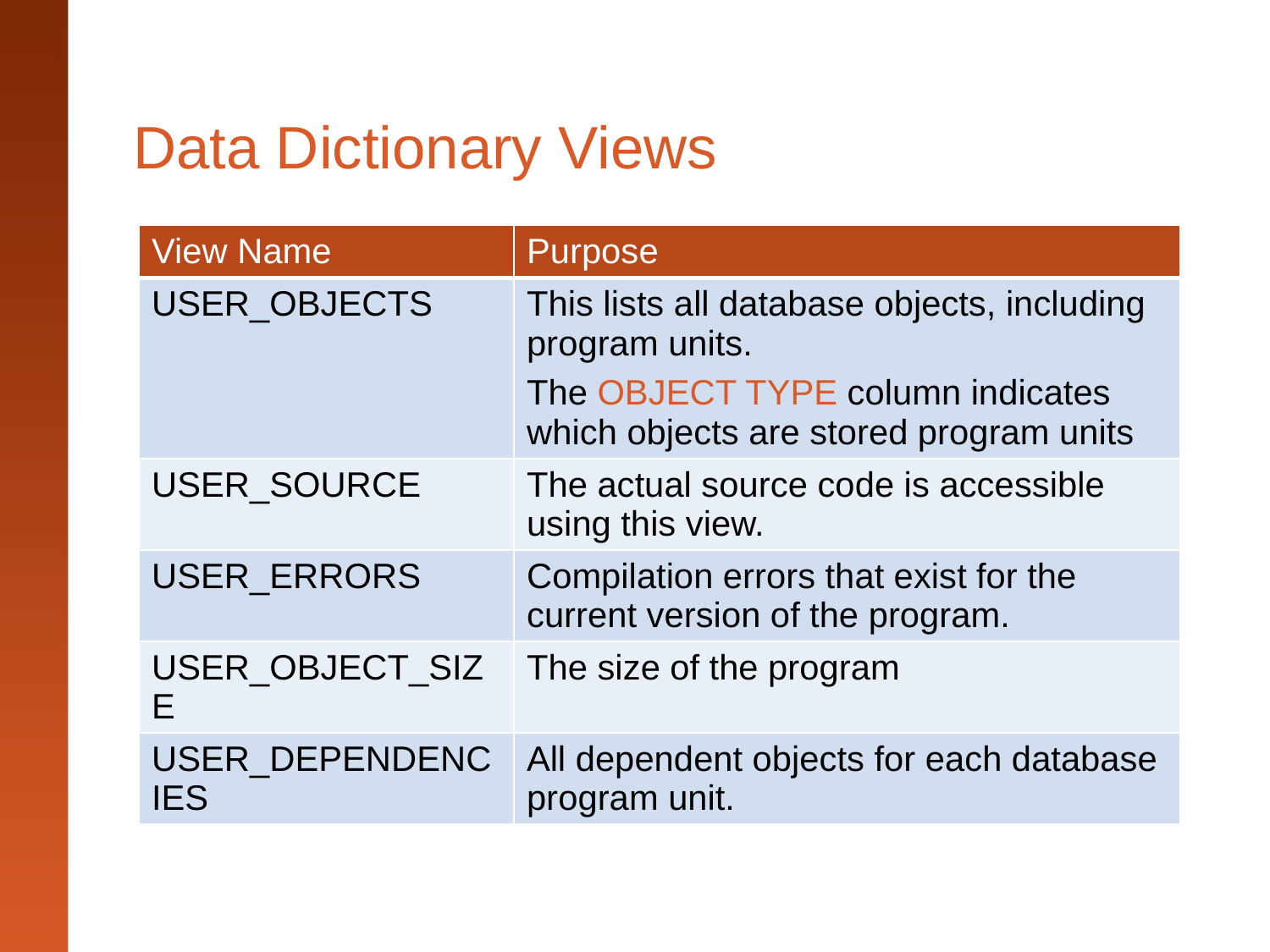

# Data Dictionary Views
| View Name | Purpose |
| --- | --- |
| USER\_OBJECTS | This lists all database objects, including program units. The OBJECT TYPE column indicates which objects are stored program units |
| USER\_SOURCE | The actual source code is accessible using this view. |
| USER\_ERRORS | Compilation errors that exist for the current version of the program. |
| USER\_OBJECT\_SIZE | The size of the program |
| USER\_DEPENDENCIES | All dependent objects for each database program unit. |